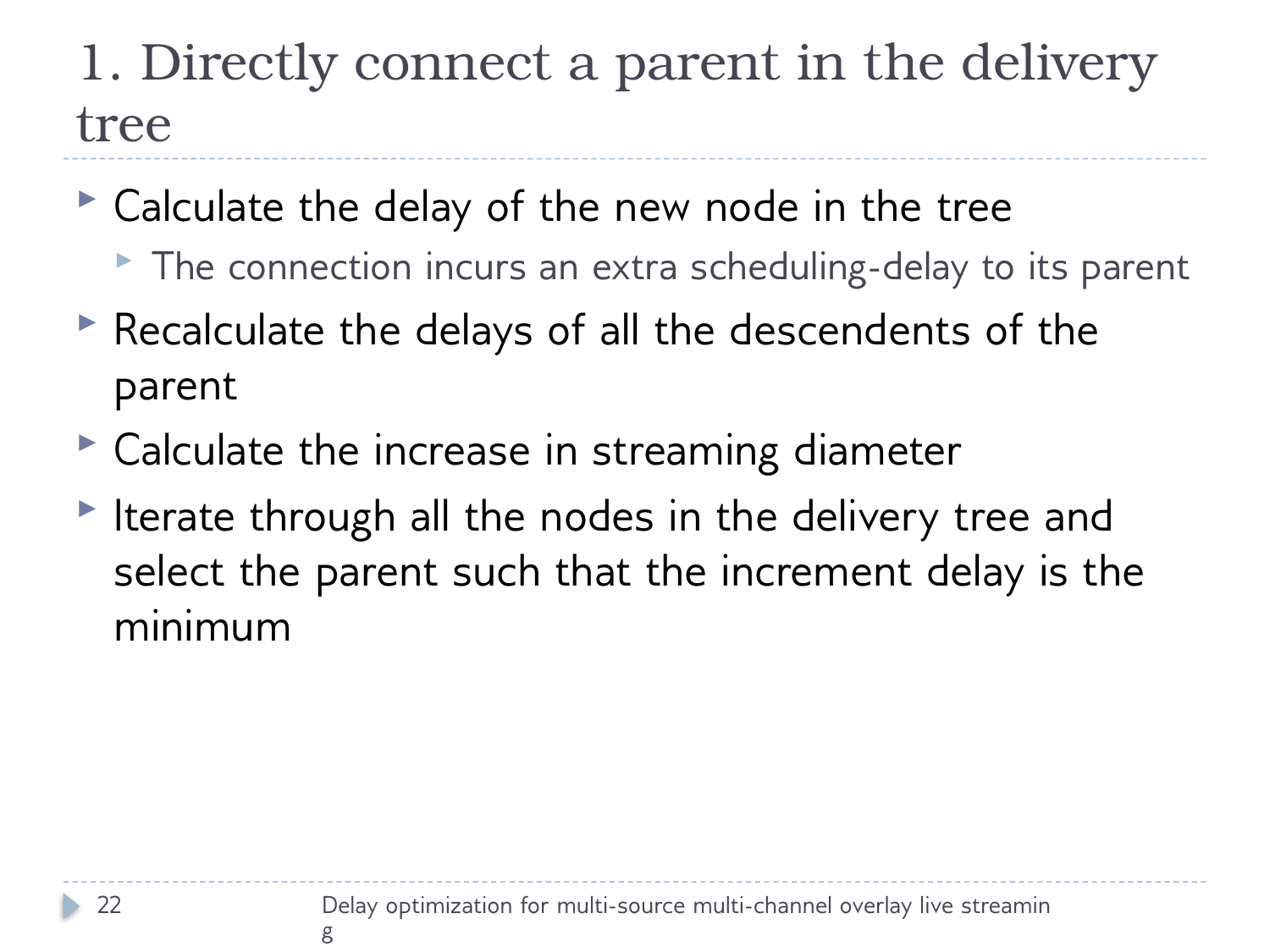

# 1. Directly connect a parent in the delivery tree
Calculate the delay of the new node in the tree
The connection incurs an extra scheduling-delay to its parent
Recalculate the delays of all the descendents of the parent
Calculate the increase in streaming diameter
Iterate through all the nodes in the delivery tree and select the parent such that the increment delay is the minimum

22
Delay optimization for multi-source multi-channel overlay live streaming